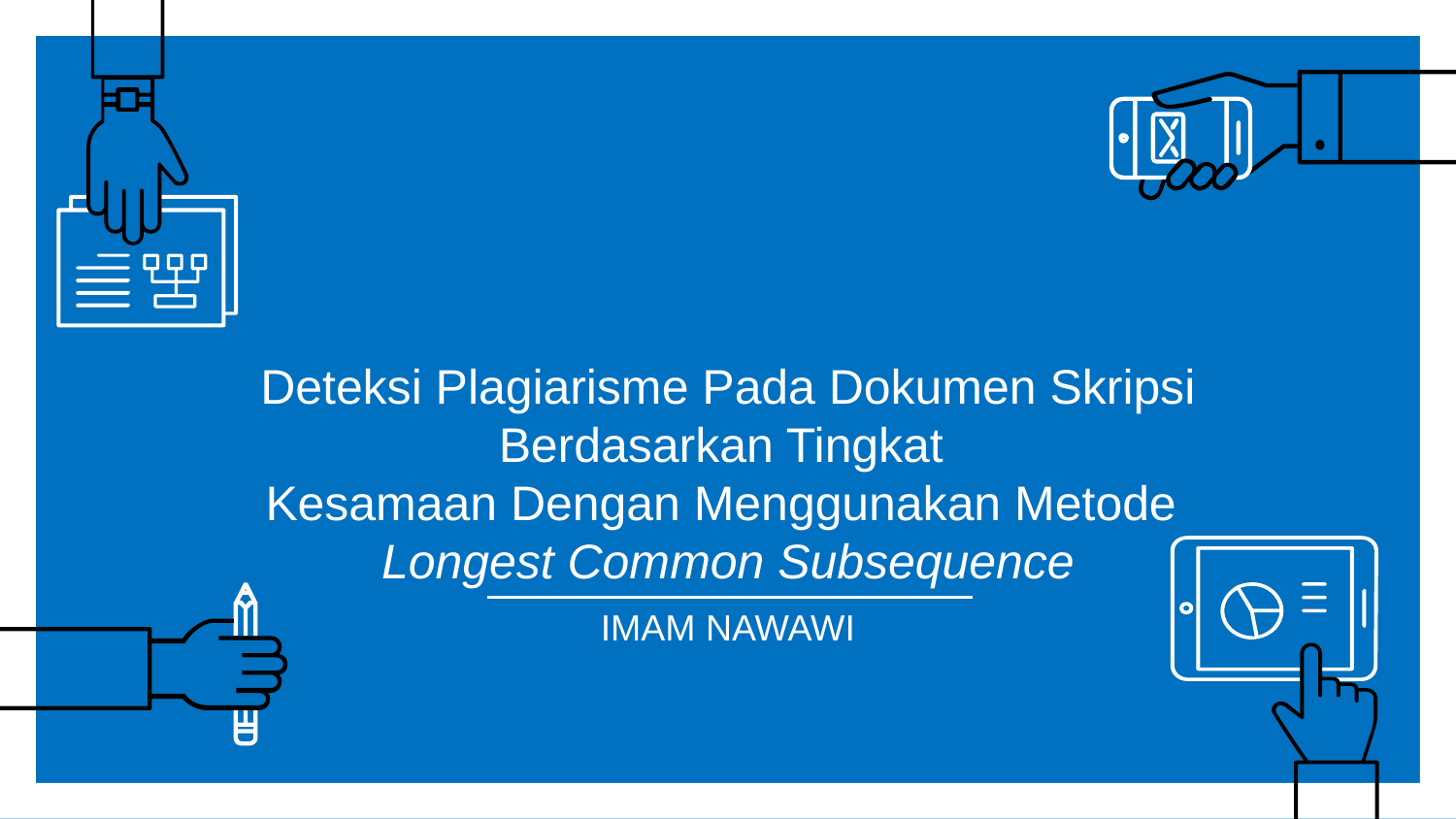

# Deteksi Plagiarisme Pada Dokumen Skripsi Berdasarkan Tingkat Kesamaan Dengan Menggunakan Metode Longest Common Subsequence
IMAM NAWAWI